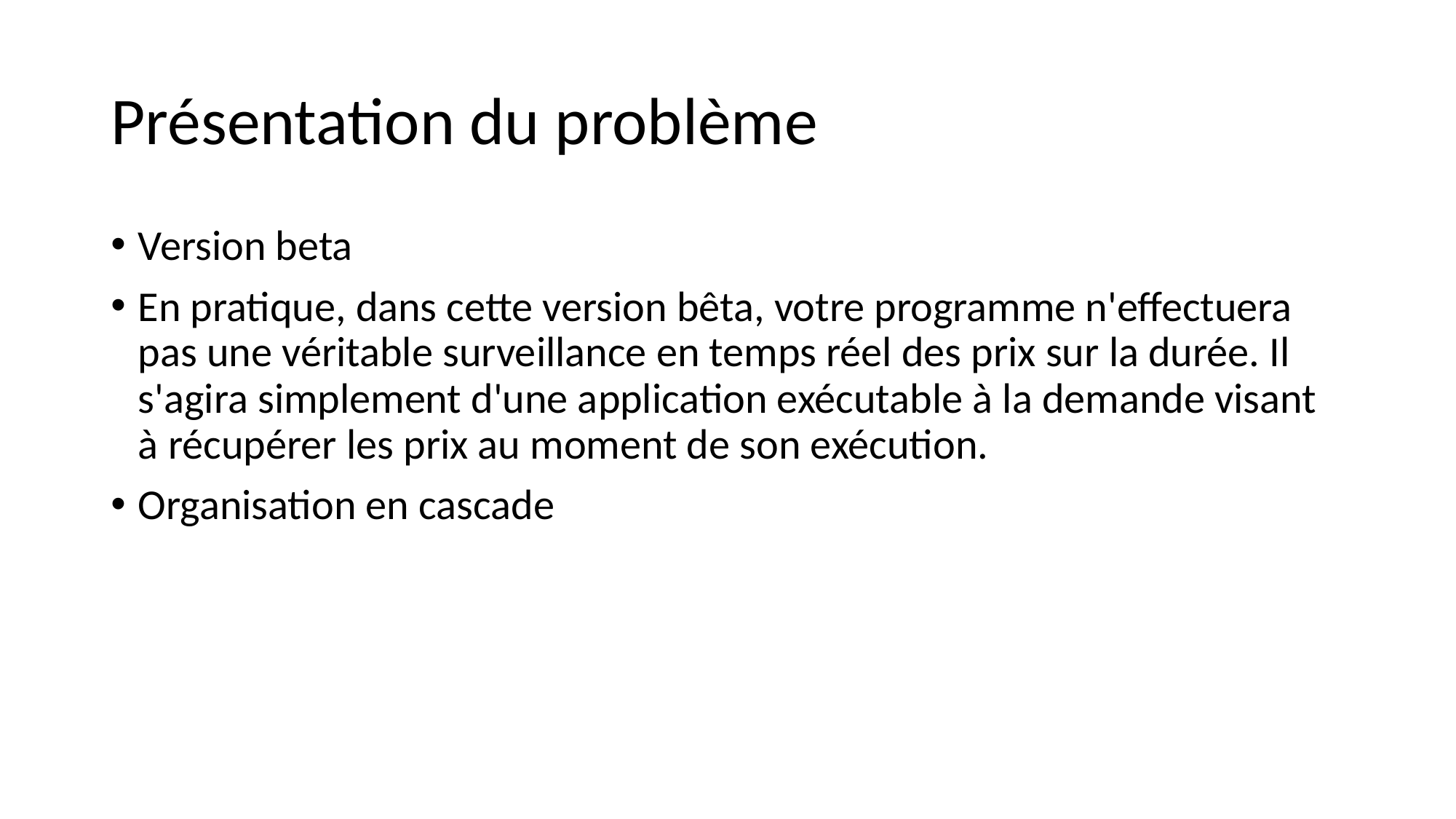

# Présentation du problème
Version beta
En pratique, dans cette version bêta, votre programme n'effectuera pas une véritable surveillance en temps réel des prix sur la durée. Il s'agira simplement d'une application exécutable à la demande visant à récupérer les prix au moment de son exécution.
Organisation en cascade